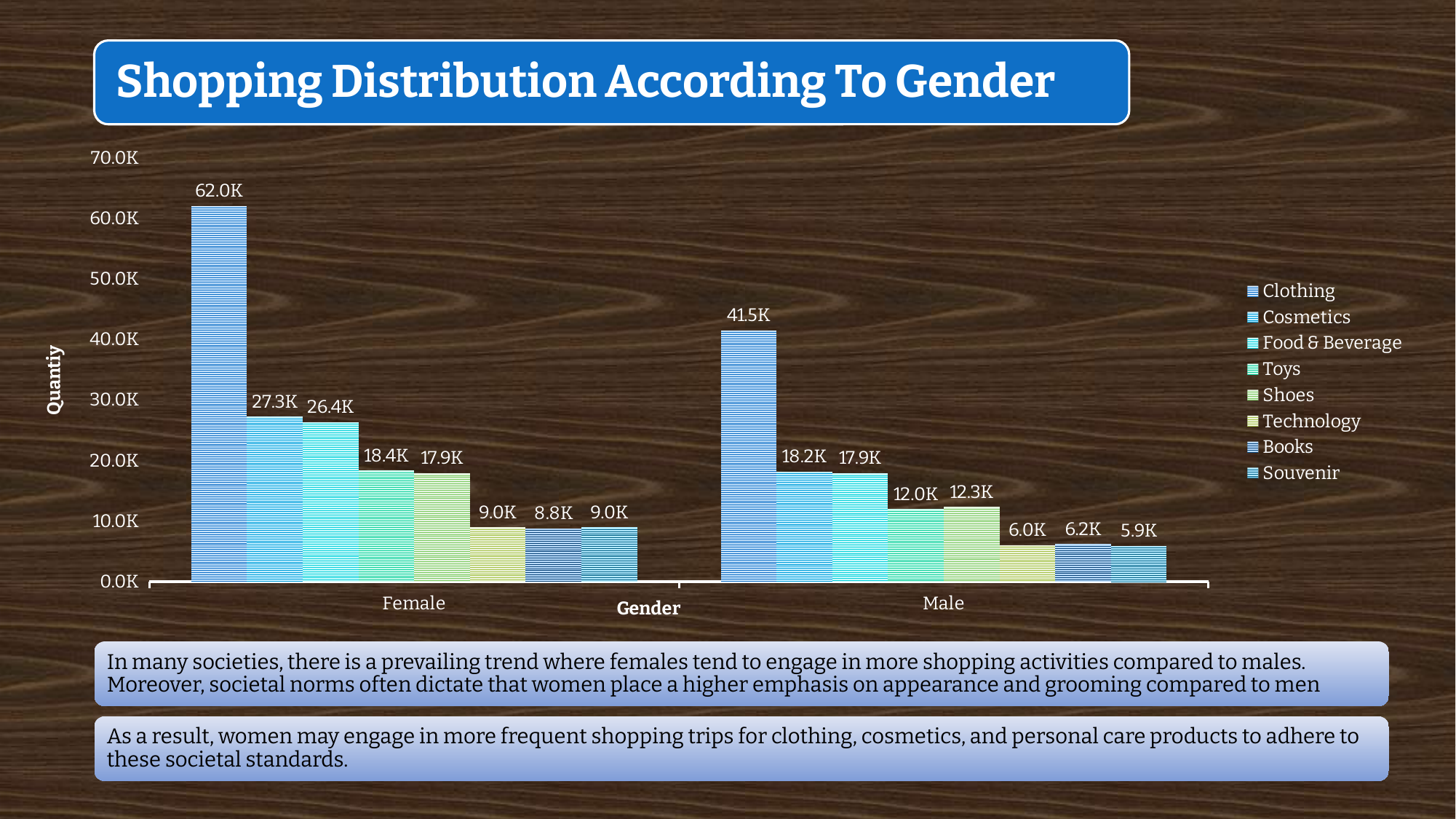

Shopping Distribution According To Gender

### Chart

| Category | Clothing | Cosmetics | Food & Beverage | Toys | Shoes | Technology | Books | Souvenir |
|---|---|---|---|---|---|---|---|---|
| Female | 62039.0 | 27261.0 | 26362.0 | 18362.0 | 17906.0 | 8977.0 | 8776.0 | 8976.0 |
| Male | 41519.0 | 18204.0 | 17915.0 | 11959.0 | 12311.0 | 6044.0 | 6206.0 | 5895.0 |
In many societies, there is a prevailing trend where females tend to engage in more shopping activities compared to males. Moreover, societal norms often dictate that women place a higher emphasis on appearance and grooming compared to men
As a result, women may engage in more frequent shopping trips for clothing, cosmetics, and personal care products to adhere to these societal standards.